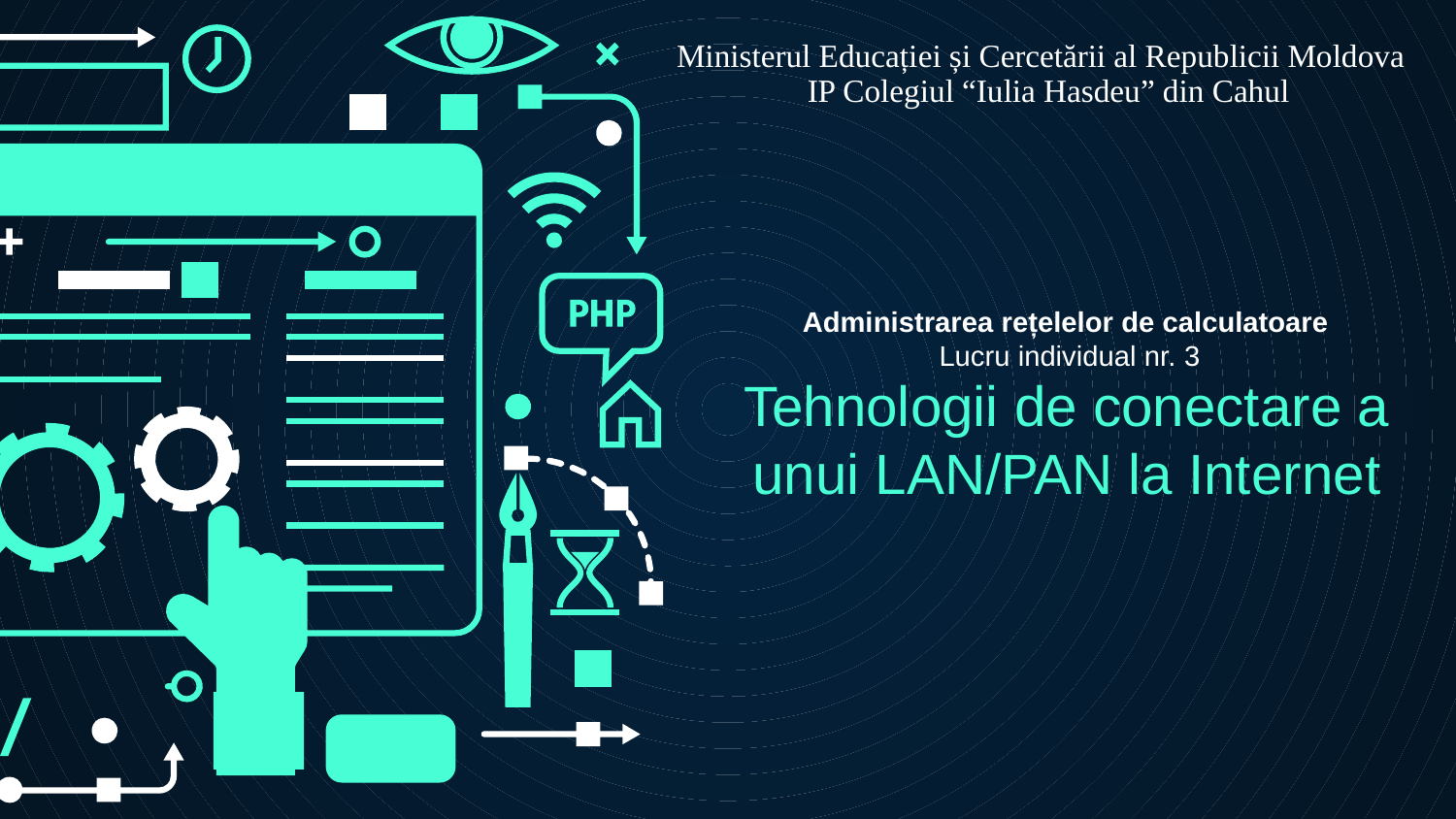

Ministerul Educației și Cercetării al Republicii Moldova
IP Colegiul “Iulia Hasdeu” din Cahul

Administrarea rețelelor de calculatoare
Lucru individual nr. 3

# Tehnologii de conectare a unui LAN/PAN la Internet